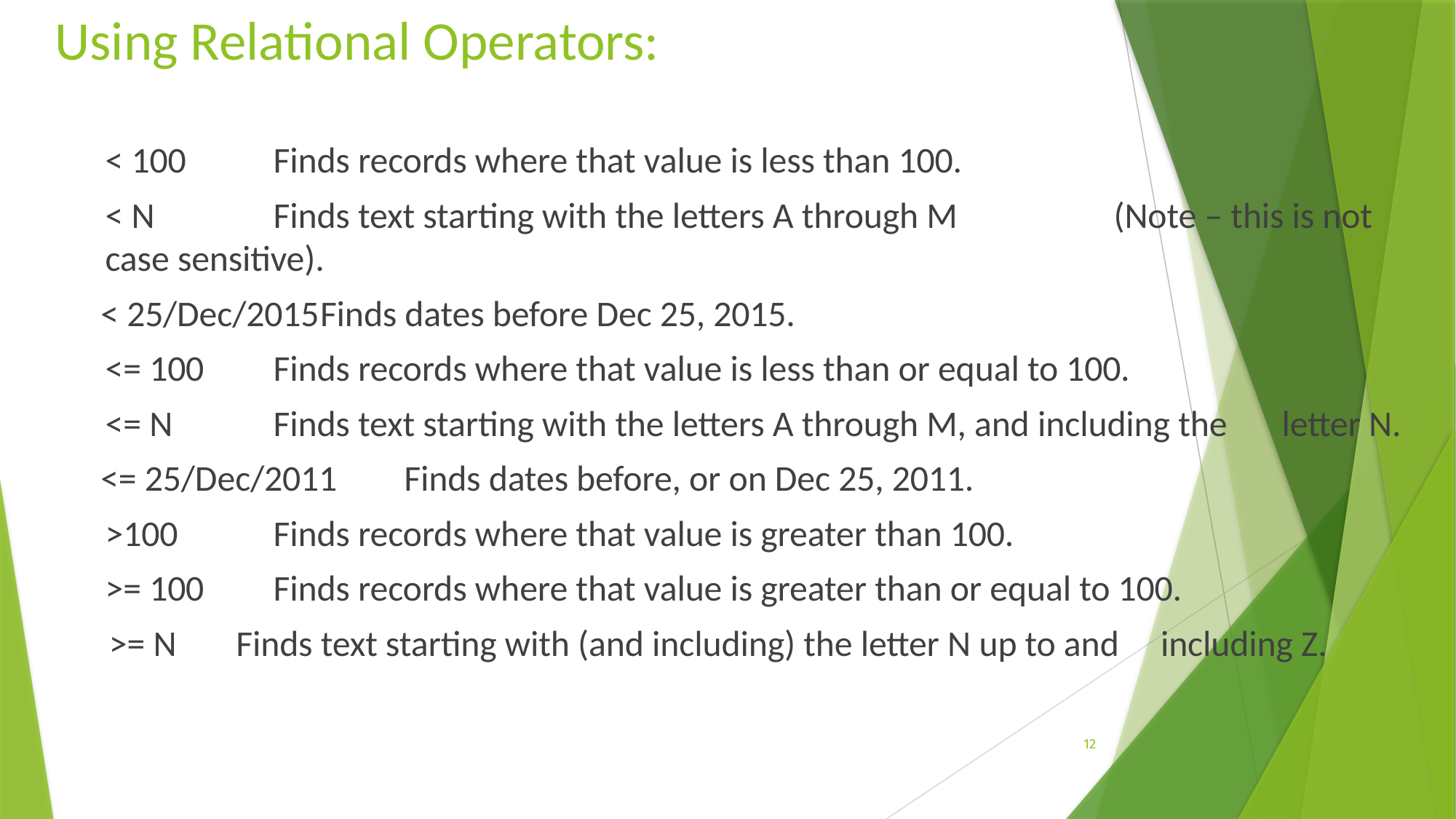

# Using Relational Operators:
< 100 		Finds records where that value is less than 100.
< N			Finds text starting with the letters A through M   			(Note – this is not case sensitive).
    < 25/Dec/2015	Finds dates before Dec 25, 2015.
<= 100 		Finds records where that value is less than or equal to 100.
<= N		Finds text starting with the letters A through M, and including the 				letter N.
    <= 25/Dec/2011	Finds dates before, or on Dec 25, 2011.
>100		Finds records where that value is greater than 100.
>= 100		Finds records where that value is greater than or equal to 100.
     >= N		Finds text starting with (and including) the letter N up to and 					including Z.
12